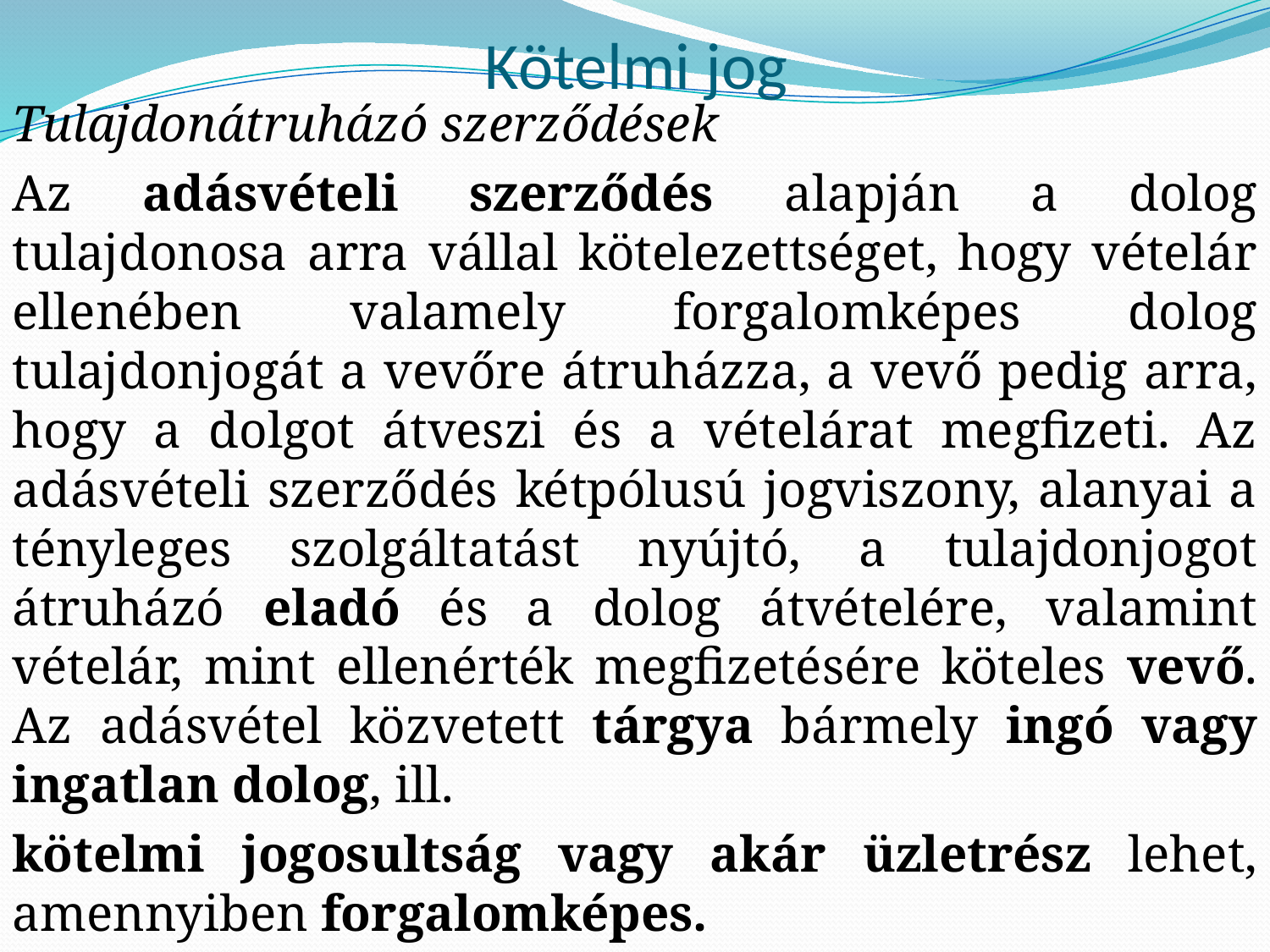

# Kötelmi jog
Tulajdonátruházó szerződések
Az adásvételi szerződés alapján a dolog tulajdonosa arra vállal kötelezettséget, hogy vételár ellenében valamely forgalomképes dolog tulajdonjogát a vevőre átruházza, a vevő pedig arra, hogy a dolgot átveszi és a vételárat megfizeti. Az adásvételi szerződés kétpólusú jogviszony, alanyai a tényleges szolgáltatást nyújtó, a tulajdonjogot átruházó eladó és a dolog átvételére, valamint vételár, mint ellenérték megfizetésére köteles vevő. Az adásvétel közvetett tárgya bármely ingó vagy ingatlan dolog, ill.
kötelmi jogosultság vagy akár üzletrész lehet, amennyiben forgalomképes.